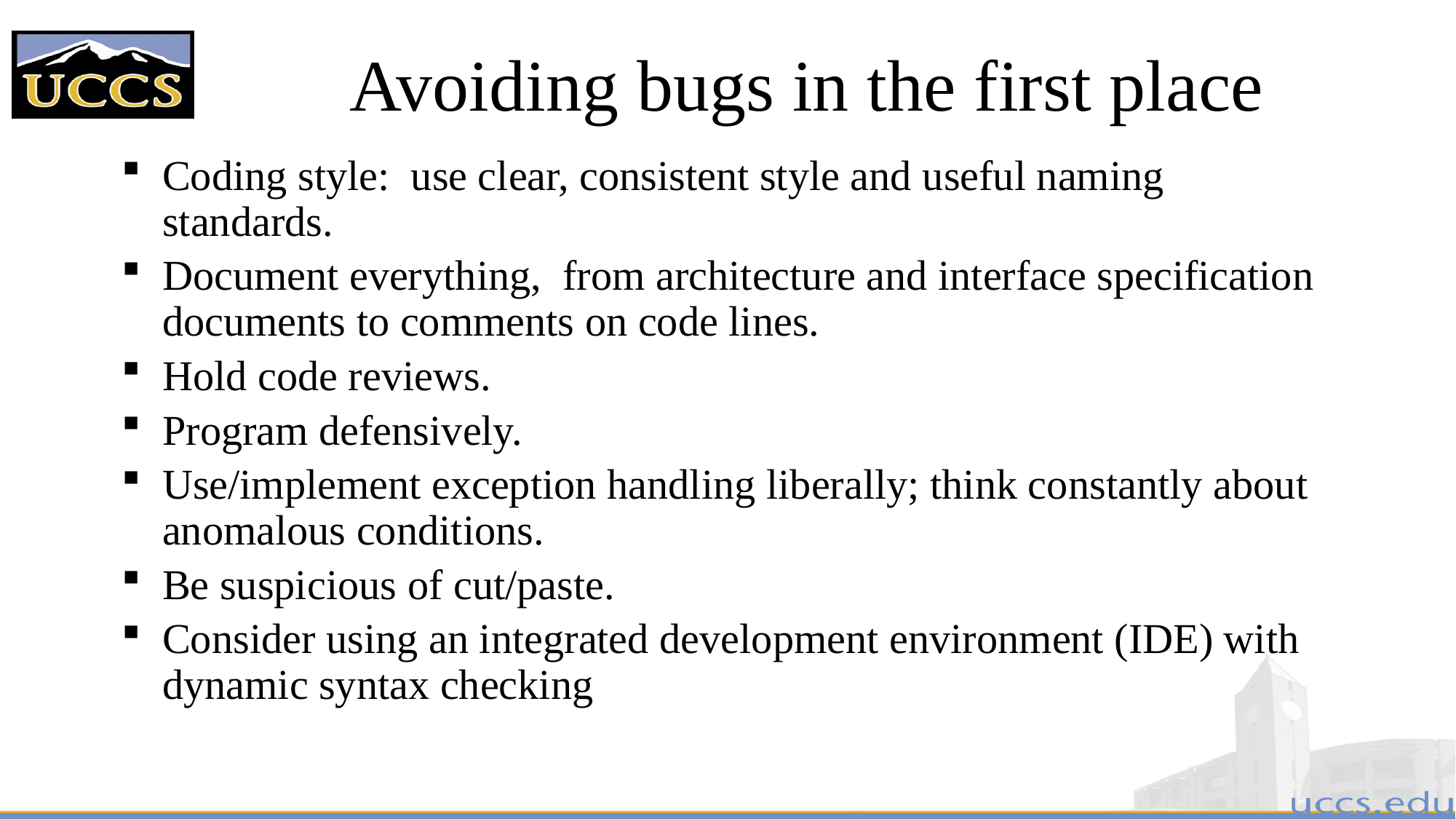

# Avoiding bugs in the first place
Coding style:  use clear, consistent style and useful naming standards.
Document everything,  from architecture and interface specification documents to comments on code lines.
Hold code reviews.
Program defensively.
Use/implement exception handling liberally; think constantly about anomalous conditions.
Be suspicious of cut/paste.
Consider using an integrated development environment (IDE) with dynamic syntax checking